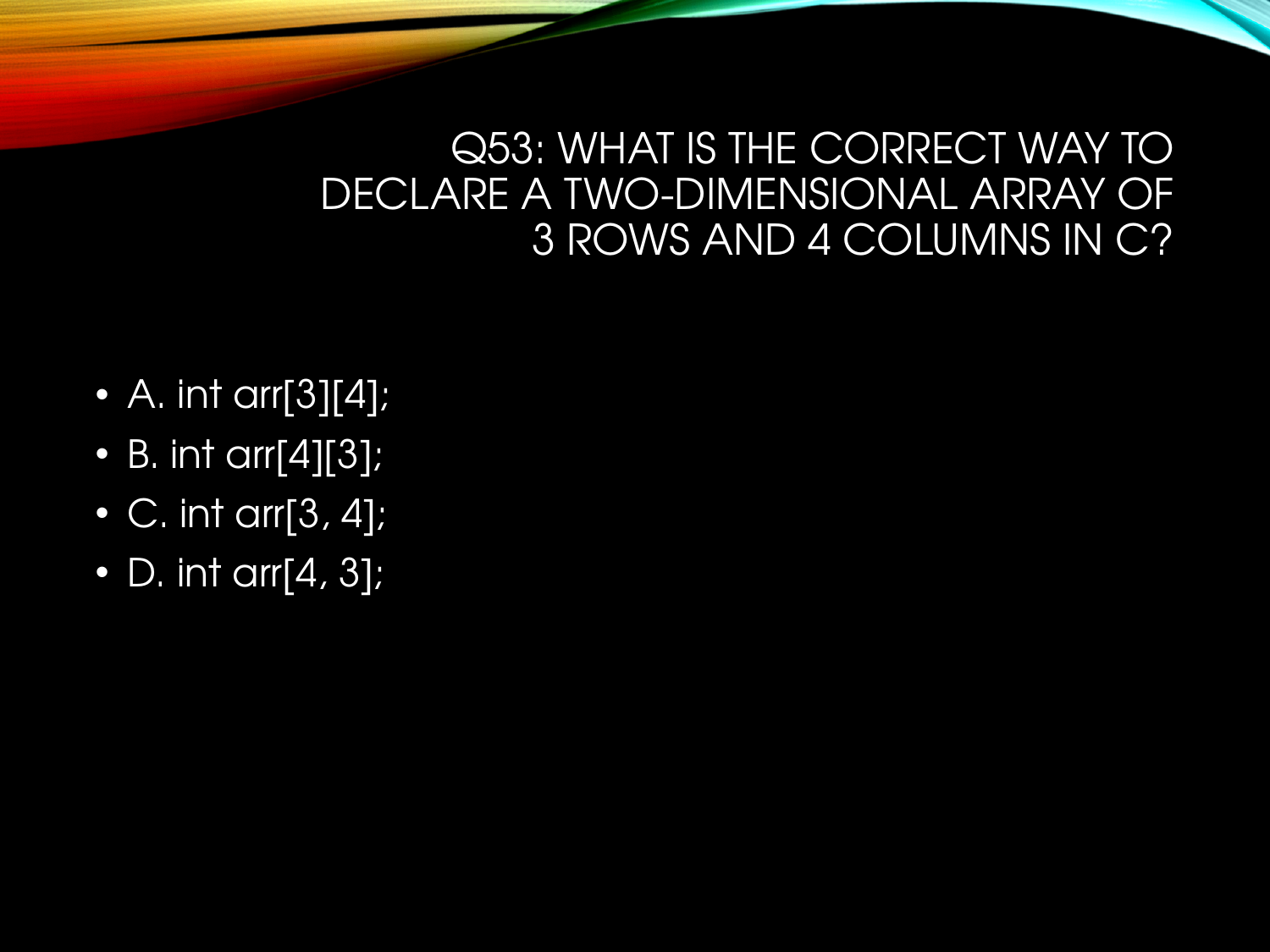

# Q53: What is the correct way to declare a two-dimensional array of 3 rows and 4 columns in C?

A. int arr[3][4];
B. int arr[4][3];
C. int arr[3, 4];
D. int arr[4, 3];